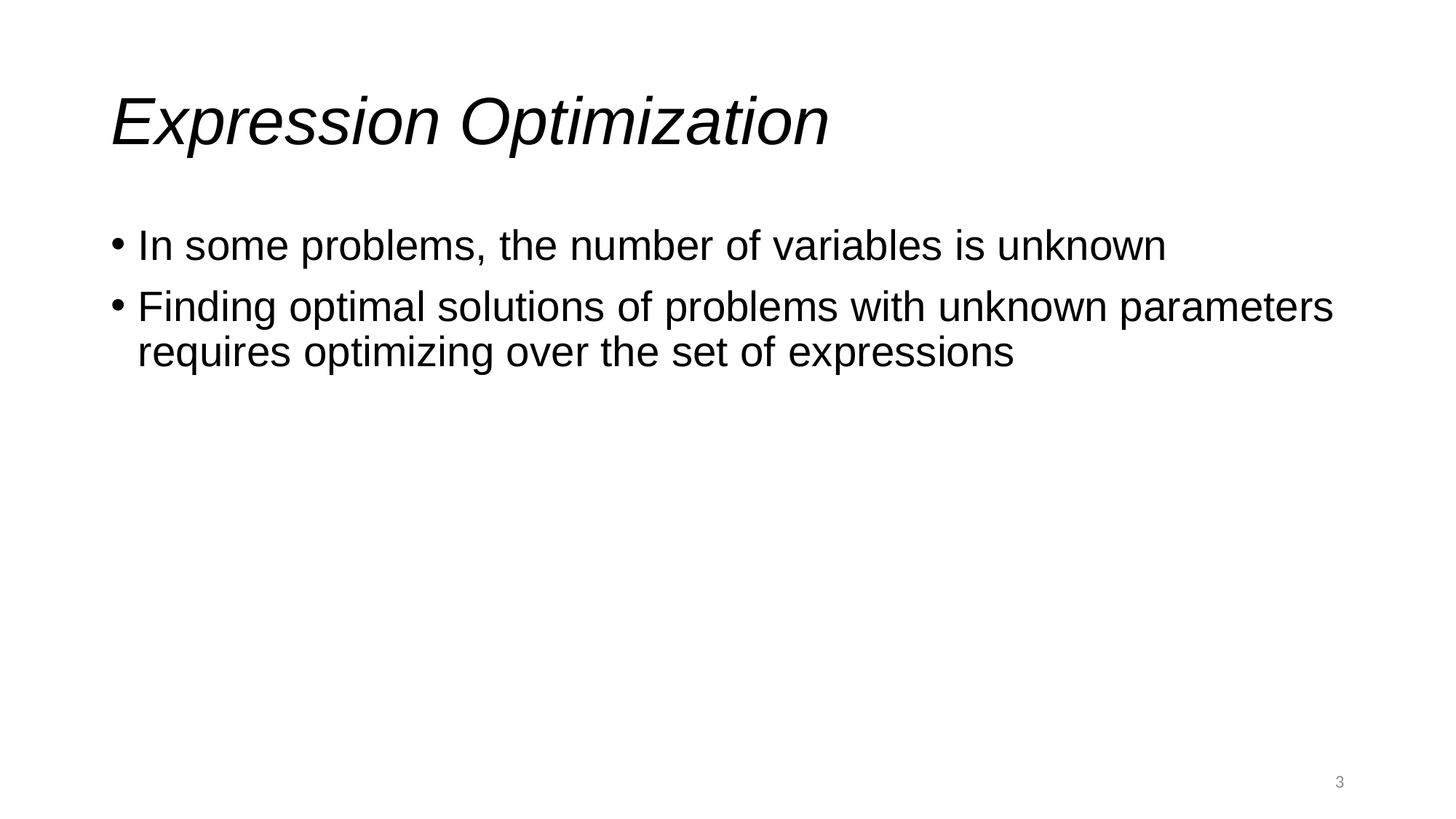

# Expression Optimization
In some problems, the number of variables is unknown
Finding optimal solutions of problems with unknown parameters requires optimizing over the set of expressions
3